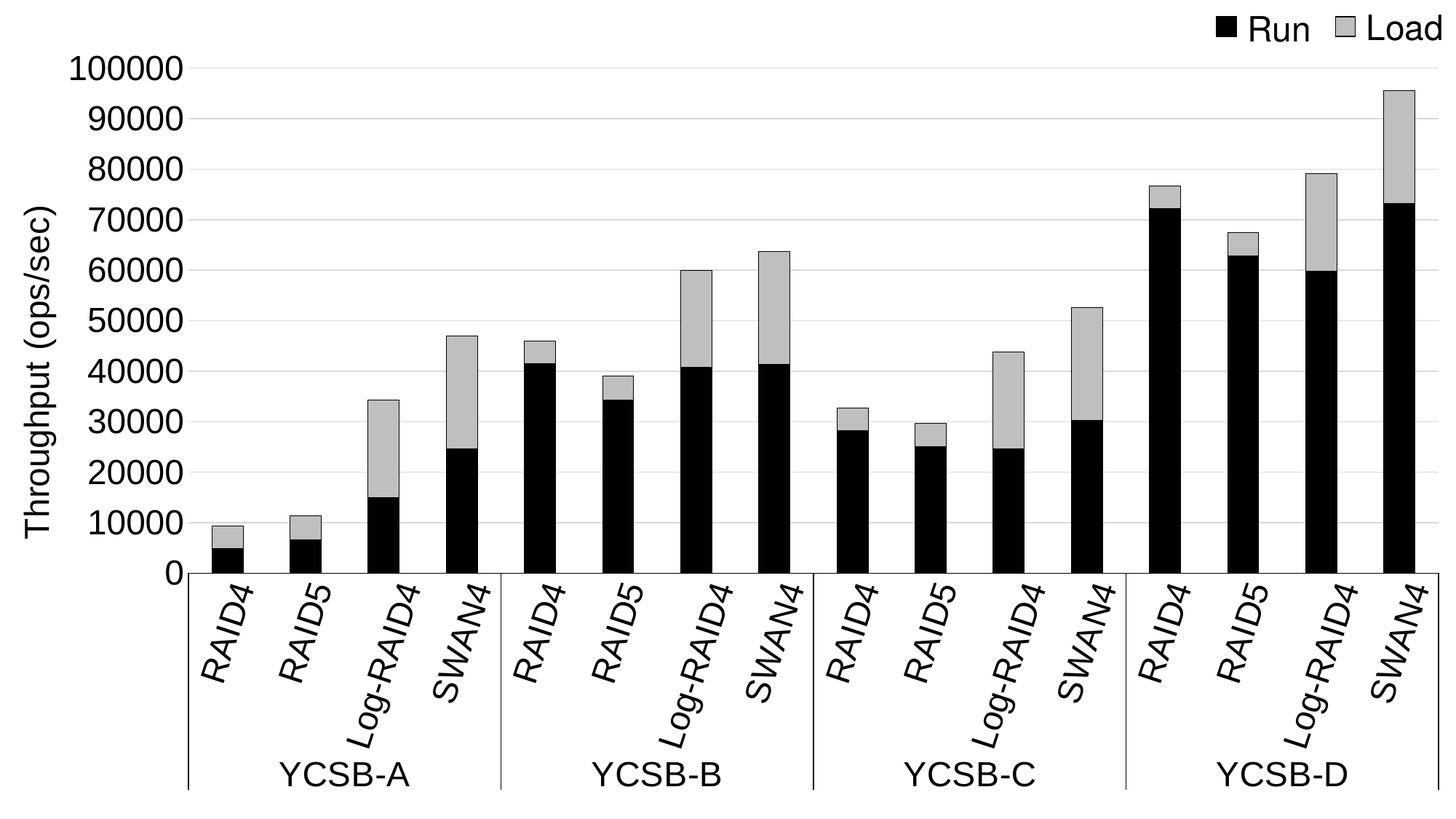

Load

### Chart

| Category | Throughput(ops/sec) | YCSB-Load |
|---|---|---|
| RAID4 | 4889.66867143318 | 4444.0 |
| RAID5 | 6675.89403383226 | 4732.0 |
| Log-RAID4 | 15011.5029741666 | 19230.0 |
| SWAN4 | 24567.0 | 22400.0 |
| RAID4 | 41515.4310600812 | 4444.0 |
| RAID5 | 34264.9500032678 | 4732.0 |
| Log-RAID4 | 40735.2401301413 | 19230.0 |
| SWAN4 | 41318.3071952084 | 22400.0 |
| RAID4 | 28297.8275536365 | 4444.0 |
| RAID5 | 24992.5754668637 | 4732.0 |
| Log-RAID4 | 24591.8021541186 | 19230.0 |
| SWAN4 | 30219.0 | 22400.0 |
| RAID4 | 72237.0 | 4444.0 |
| RAID5 | 62765.4919566031 | 4732.0 |
| Log-RAID4 | 59860.4783924188 | 19230.0 |
| SWAN4 | 73201.0 | 22400.0 |
Run